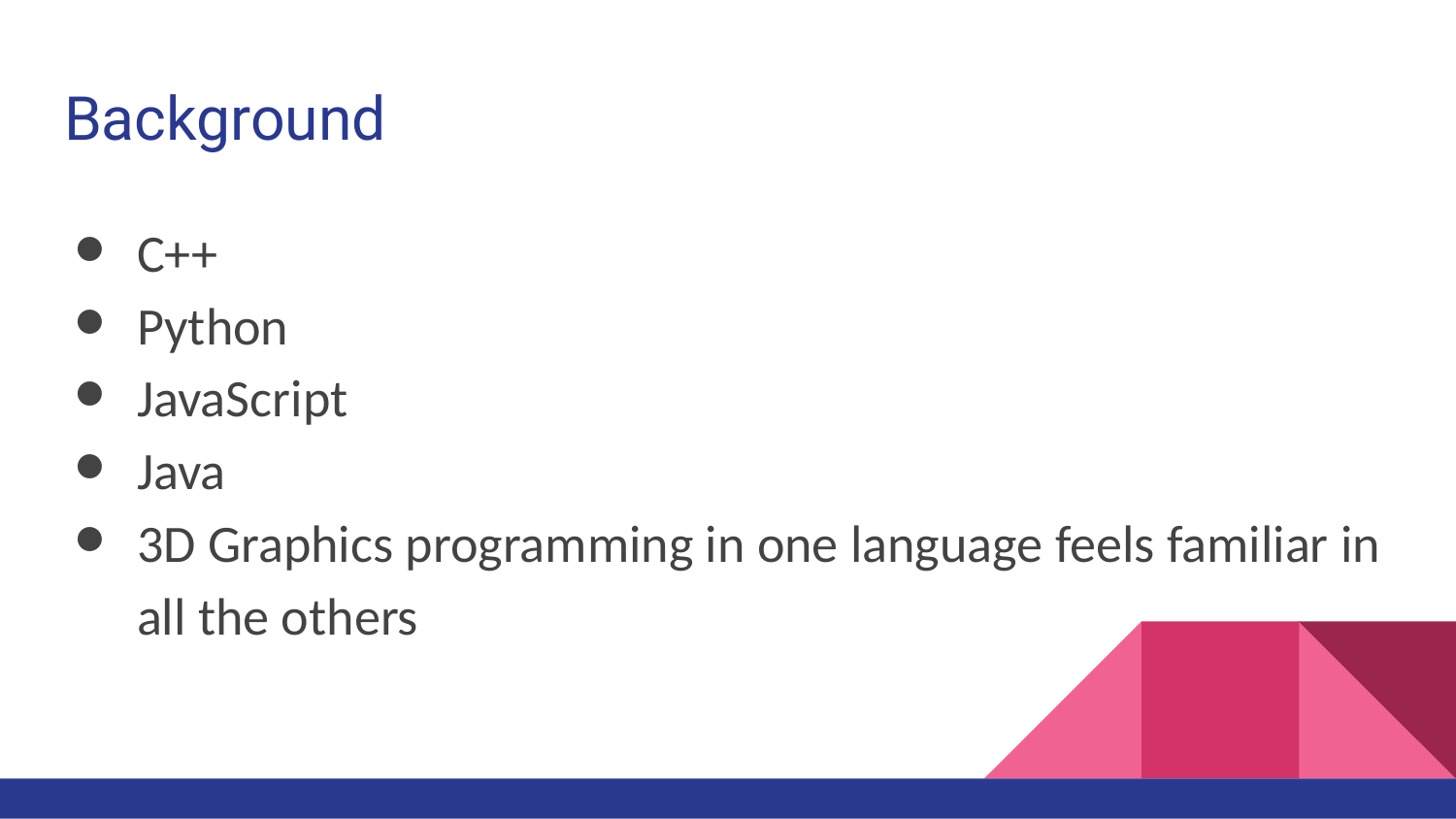

# Background
C++
Python
JavaScript
Java
3D Graphics programming in one language feels familiar in all the others